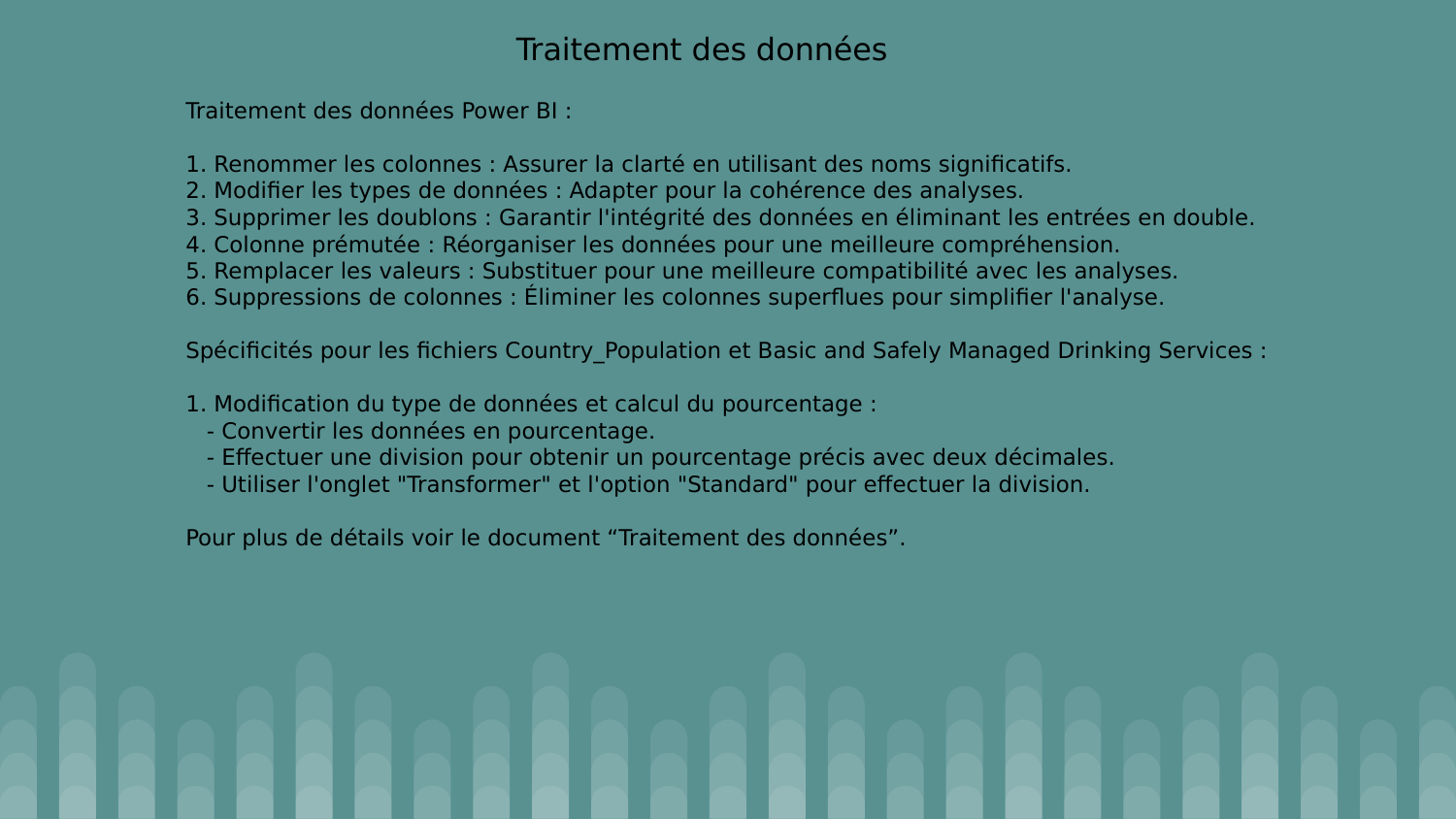

Traitement des données
Traitement des données Power BI :

1. Renommer les colonnes : Assurer la clarté en utilisant des noms significatifs.
2. Modifier les types de données : Adapter pour la cohérence des analyses.
3. Supprimer les doublons : Garantir l'intégrité des données en éliminant les entrées en double.
4. Colonne prémutée : Réorganiser les données pour une meilleure compréhension.
5. Remplacer les valeurs : Substituer pour une meilleure compatibilité avec les analyses.
6. Suppressions de colonnes : Éliminer les colonnes superflues pour simplifier l'analyse.

Spécificités pour les fichiers Country_Population et Basic and Safely Managed Drinking Services :

1. Modification du type de données et calcul du pourcentage :
   - Convertir les données en pourcentage.
   - Effectuer une division pour obtenir un pourcentage précis avec deux décimales.
   - Utiliser l'onglet "Transformer" et l'option "Standard" pour effectuer la division.

Pour plus de détails voir le document “Traitement des données”.